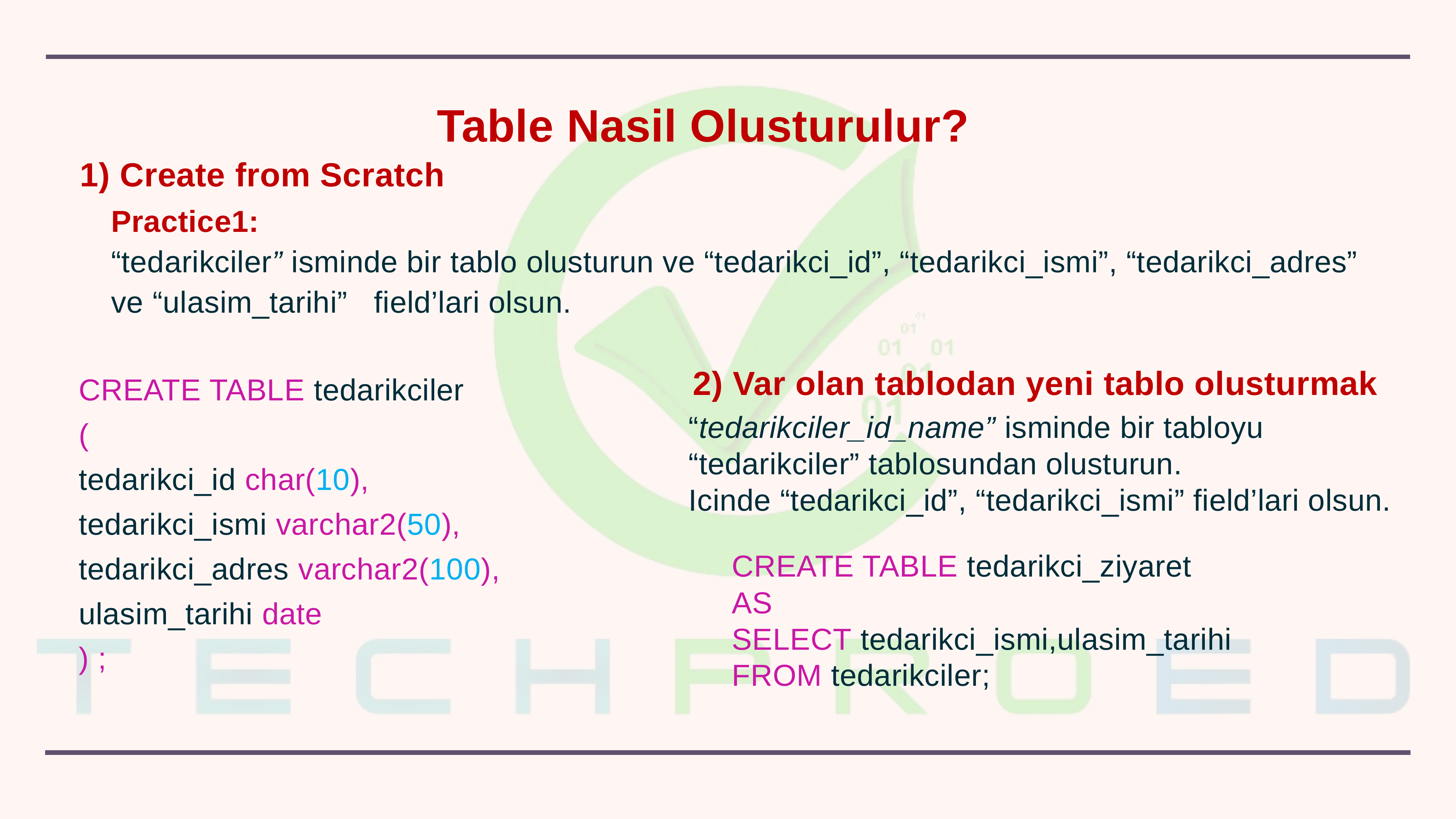

Table Nasil Olusturulur?
1) Create from Scratch
Practice1:
“tedarikciler” isminde bir tablo olusturun ve “tedarikci_id”, “tedarikci_ismi”, “tedarikci_adres” ve “ulasim_tarihi”   field’lari olsun.
CREATE TABLE tedarikciler
(
tedarikci_id char(10),
tedarikci_ismi varchar2(50),
tedarikci_adres varchar2(100),
ulasim_tarihi date
) ;
2) Var olan tablodan yeni tablo olusturmak
“tedarikciler_id_name” isminde bir tabloyu  “tedarikciler” tablosundan olusturun.
Icinde “tedarikci_id”, “tedarikci_ismi” field’lari olsun.
CREATE TABLE tedarikci_ziyaret
AS
SELECT tedarikci_ismi,ulasim_tarihi
FROM tedarikciler;